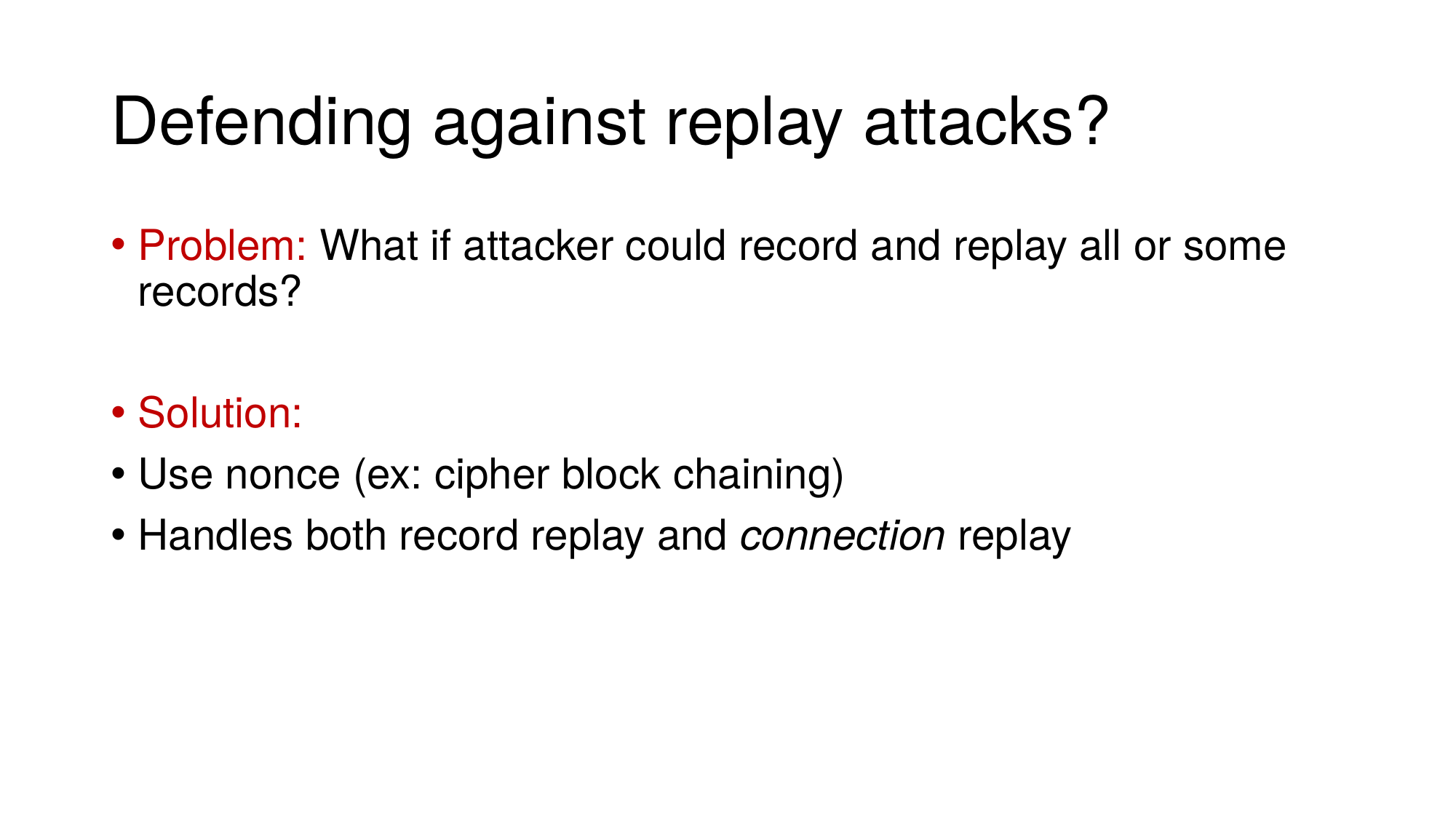

# Defending against replay attacks?
Problem: What if attacker could record and replay all or some records?

Solution:
Use nonce (ex: cipher block chaining)
Handles both record replay and connection replay